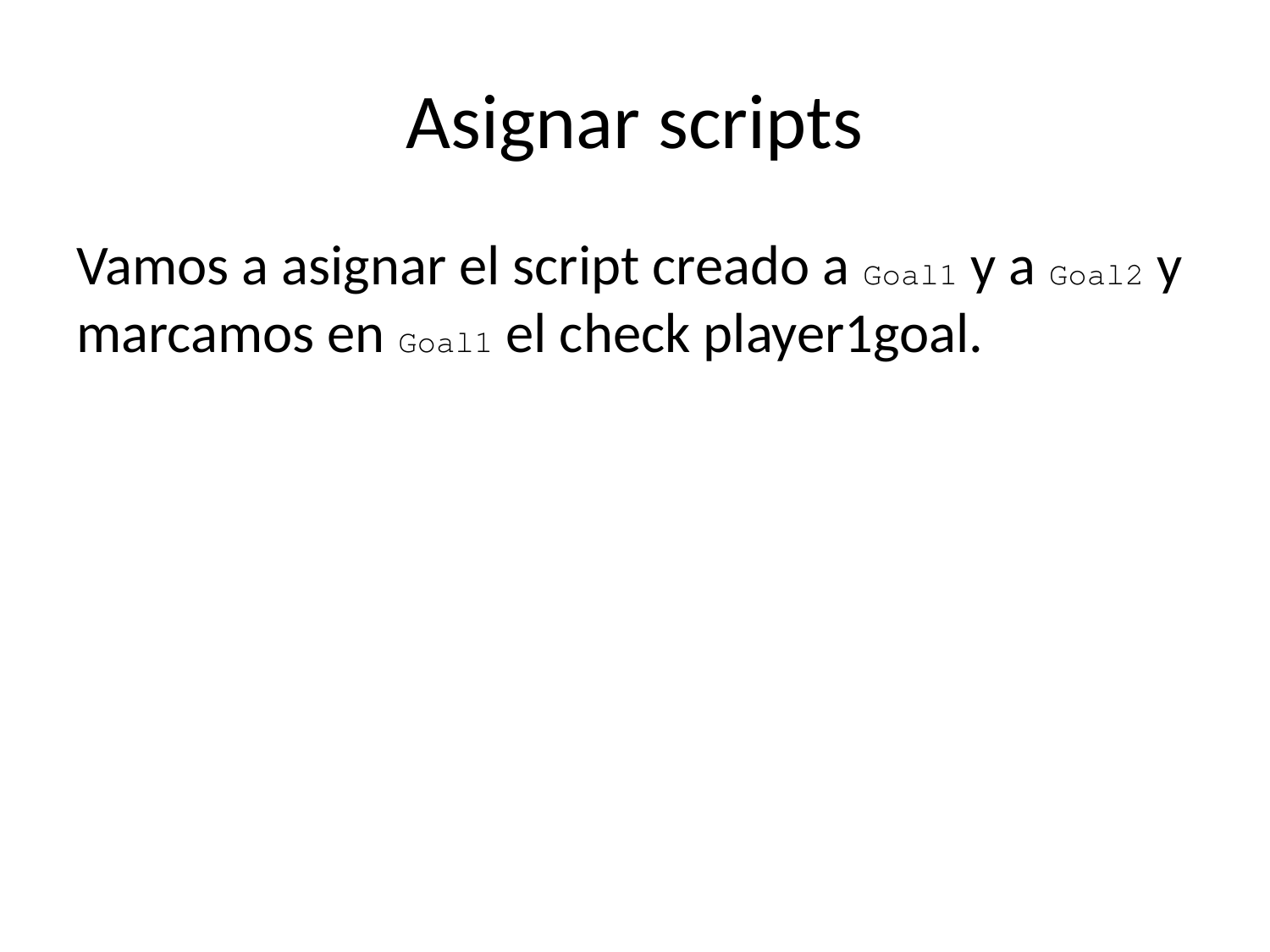

# Asignar scripts
Vamos a asignar el script creado a Goal1 y a Goal2 y marcamos en Goal1 el check player1goal.